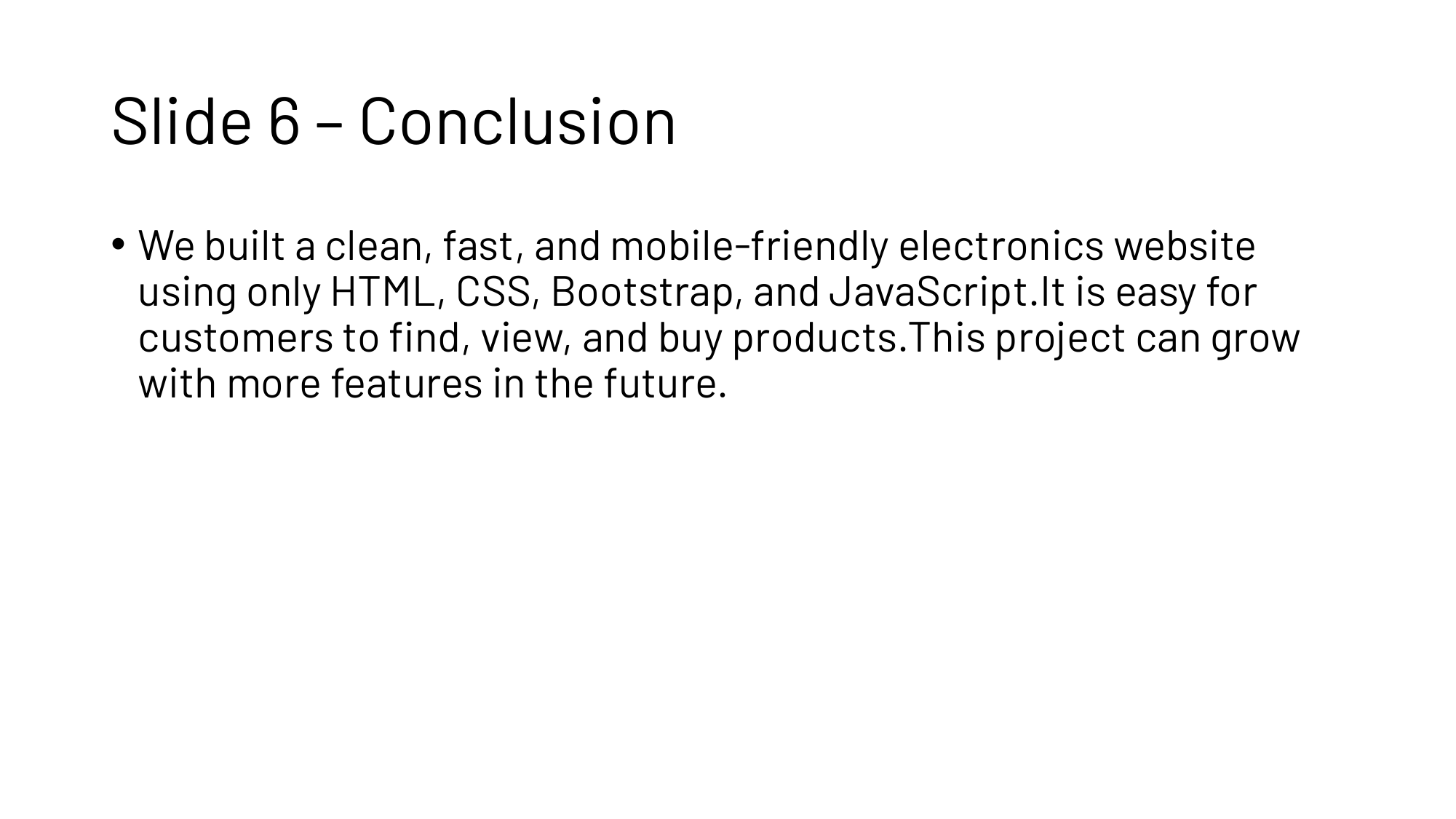

# Slide 6 – Conclusion
We built a clean, fast, and mobile-friendly electronics website using only HTML, CSS, Bootstrap, and JavaScript.It is easy for customers to find, view, and buy products.This project can grow with more features in the future.